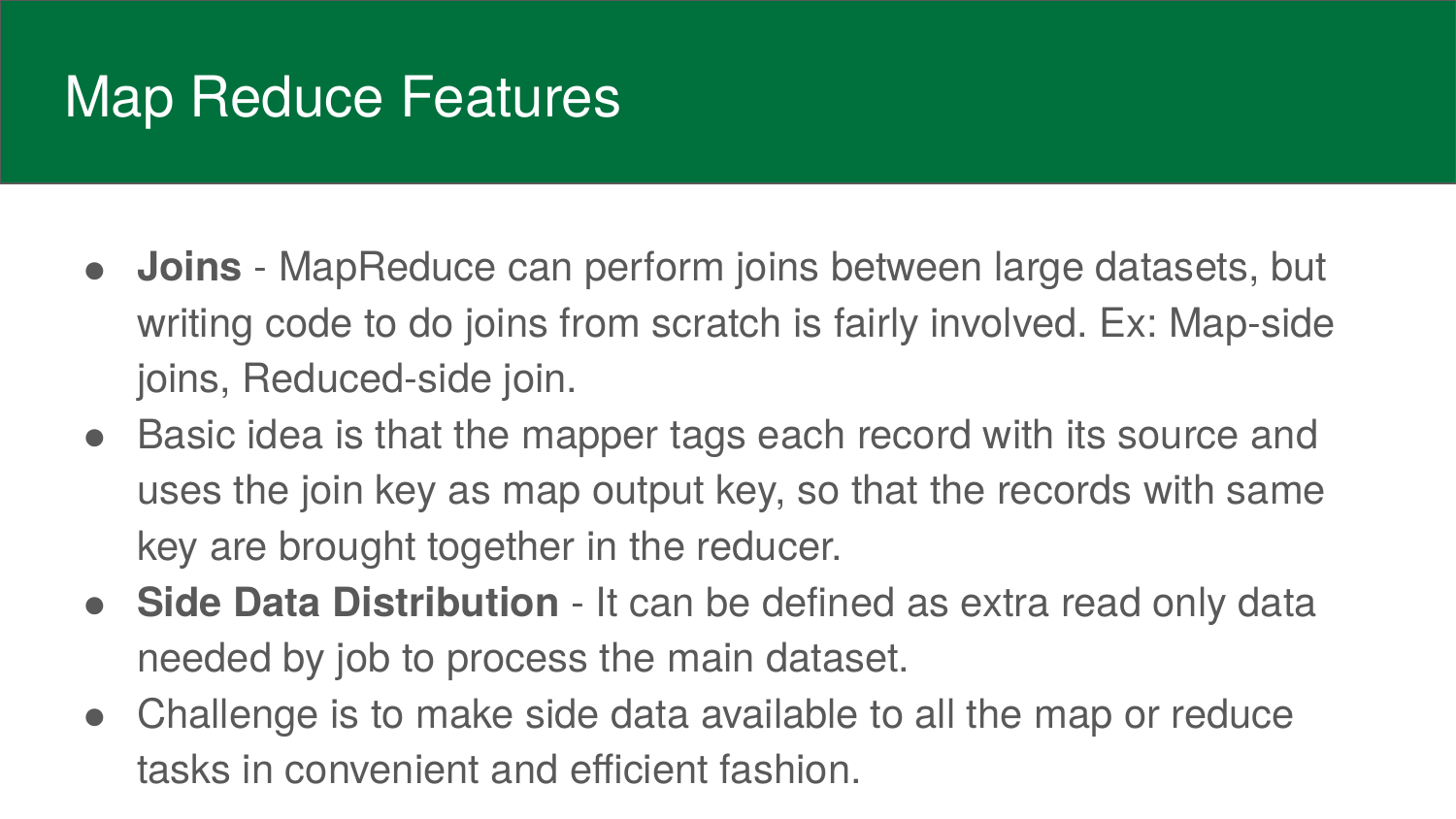

# Map Reduce Features
Joins - MapReduce can perform joins between large datasets, but writing code to do joins from scratch is fairly involved. Ex: Map-side joins, Reduced-side join.
Basic idea is that the mapper tags each record with its source and uses the join key as map output key, so that the records with same key are brought together in the reducer.
Side Data Distribution - It can be defined as extra read only data needed by job to process the main dataset.
Challenge is to make side data available to all the map or reduce tasks in convenient and efficient fashion.